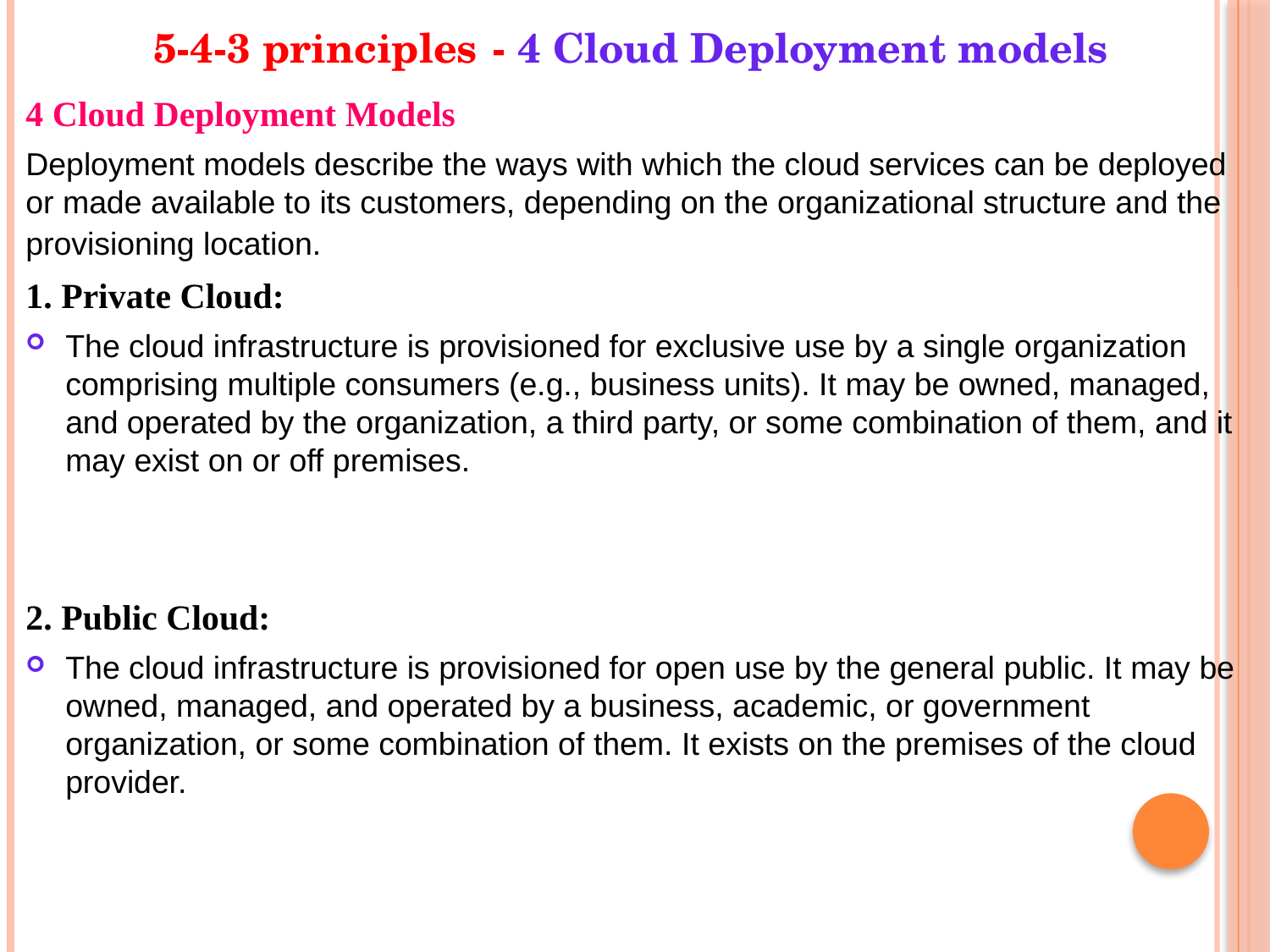

# 5-4-3 principles	 - 4 Cloud Deployment models
4 Cloud Deployment Models
Deployment models describe the ways with which the cloud services can be deployed or made available to its customers, depending on the organizational structure and the provisioning location.
1. Private Cloud:
The cloud infrastructure is provisioned for exclusive use by a single organization comprising multiple consumers (e.g., business units). It may be owned, managed, and operated by the organization, a third party, or some combination of them, and it may exist on or off premises.

2. Public Cloud:
The cloud infrastructure is provisioned for open use by the general public. It may be owned, managed, and operated by a business, academic, or government organization, or some combination of them. It exists on the premises of the cloud provider.